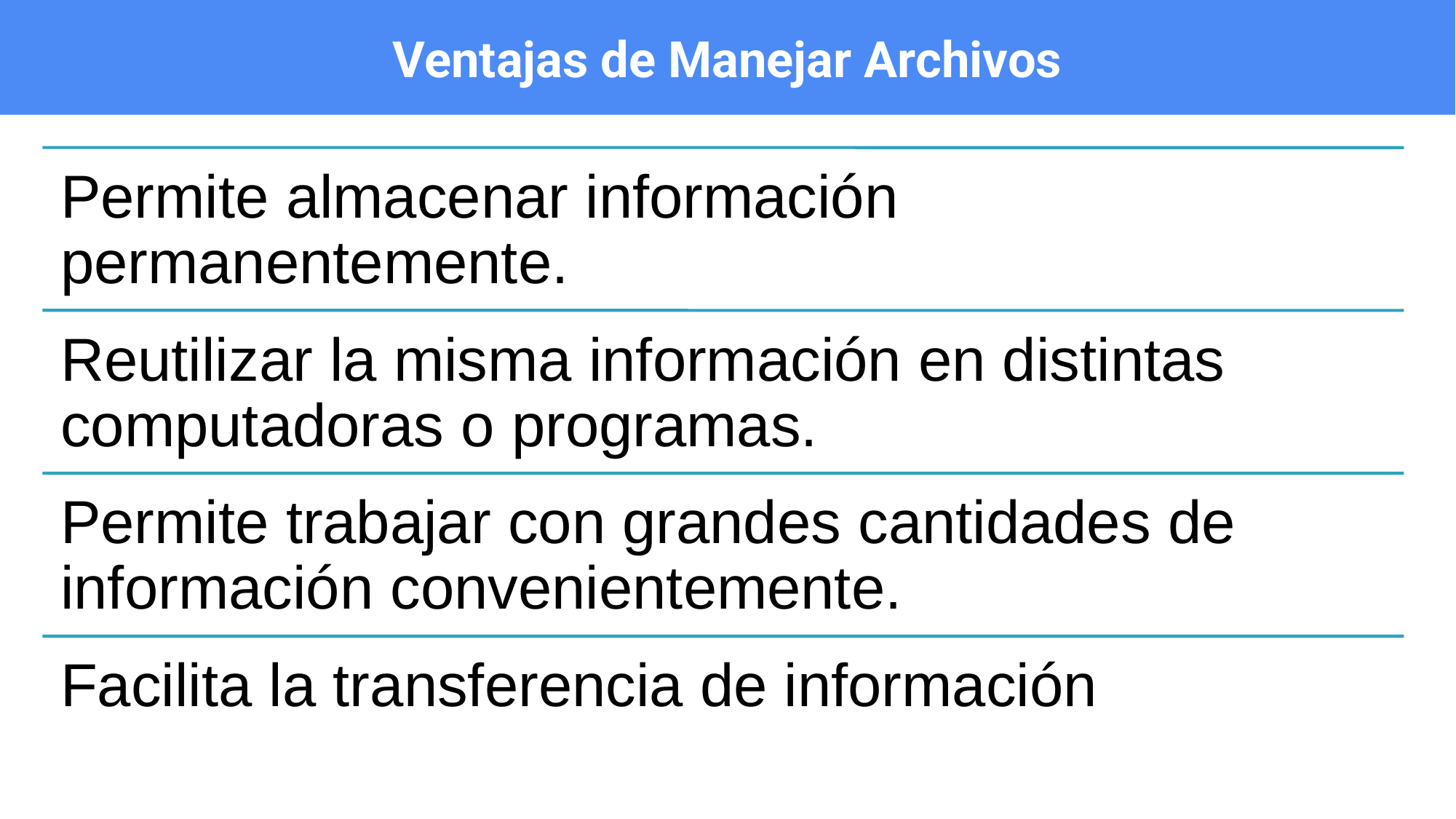

# Ventajas de Manejar Archivos
Permite almacenar información permanentemente.
Reutilizar la misma información en distintas computadoras o programas.
Permite trabajar con grandes cantidades de información convenientemente.
Facilita la transferencia de información